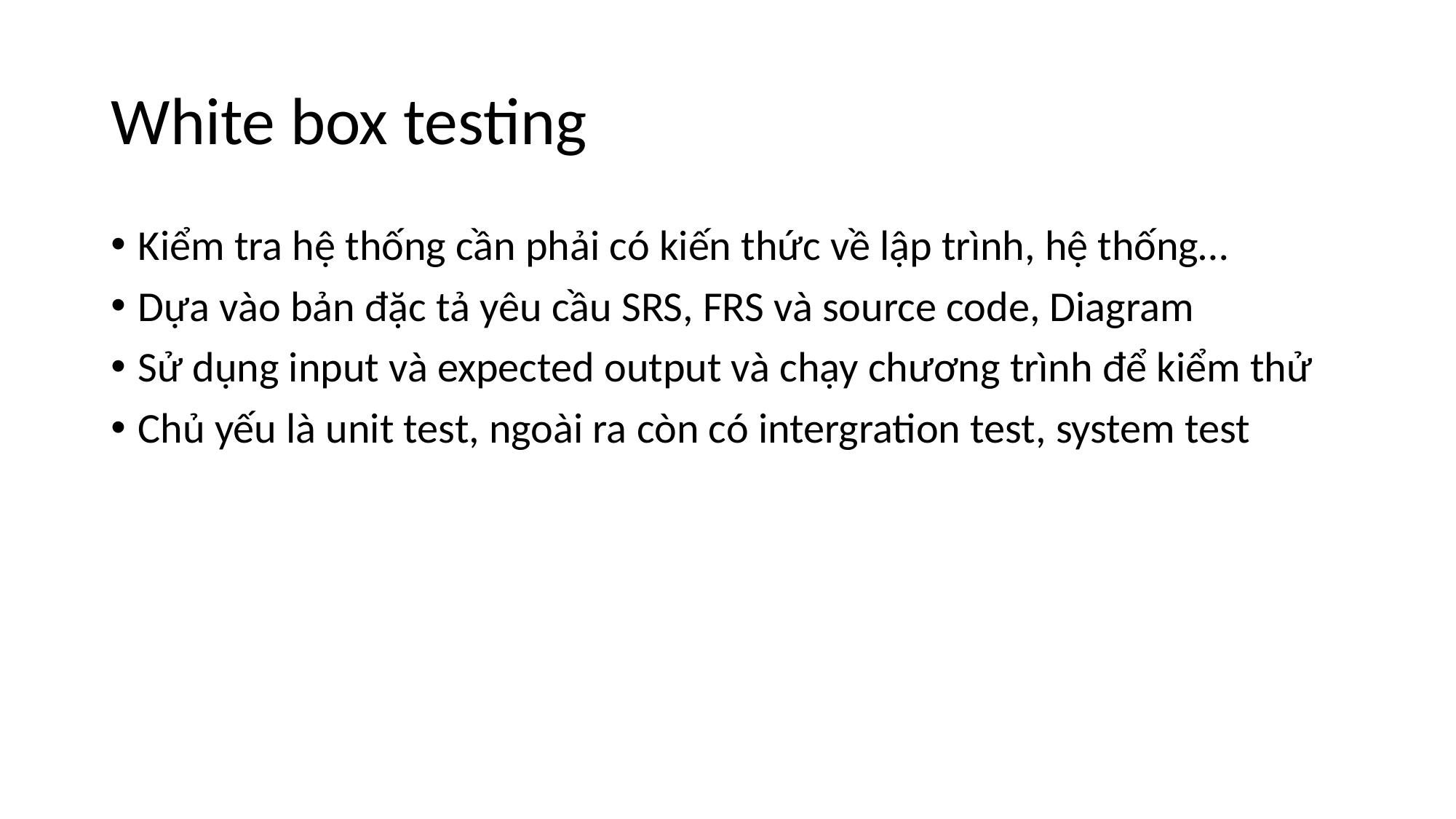

# White box testing
Kiểm tra hệ thống cần phải có kiến thức về lập trình, hệ thống…
Dựa vào bản đặc tả yêu cầu SRS, FRS và source code, Diagram
Sử dụng input và expected output và chạy chương trình để kiểm thử
Chủ yếu là unit test, ngoài ra còn có intergration test, system test